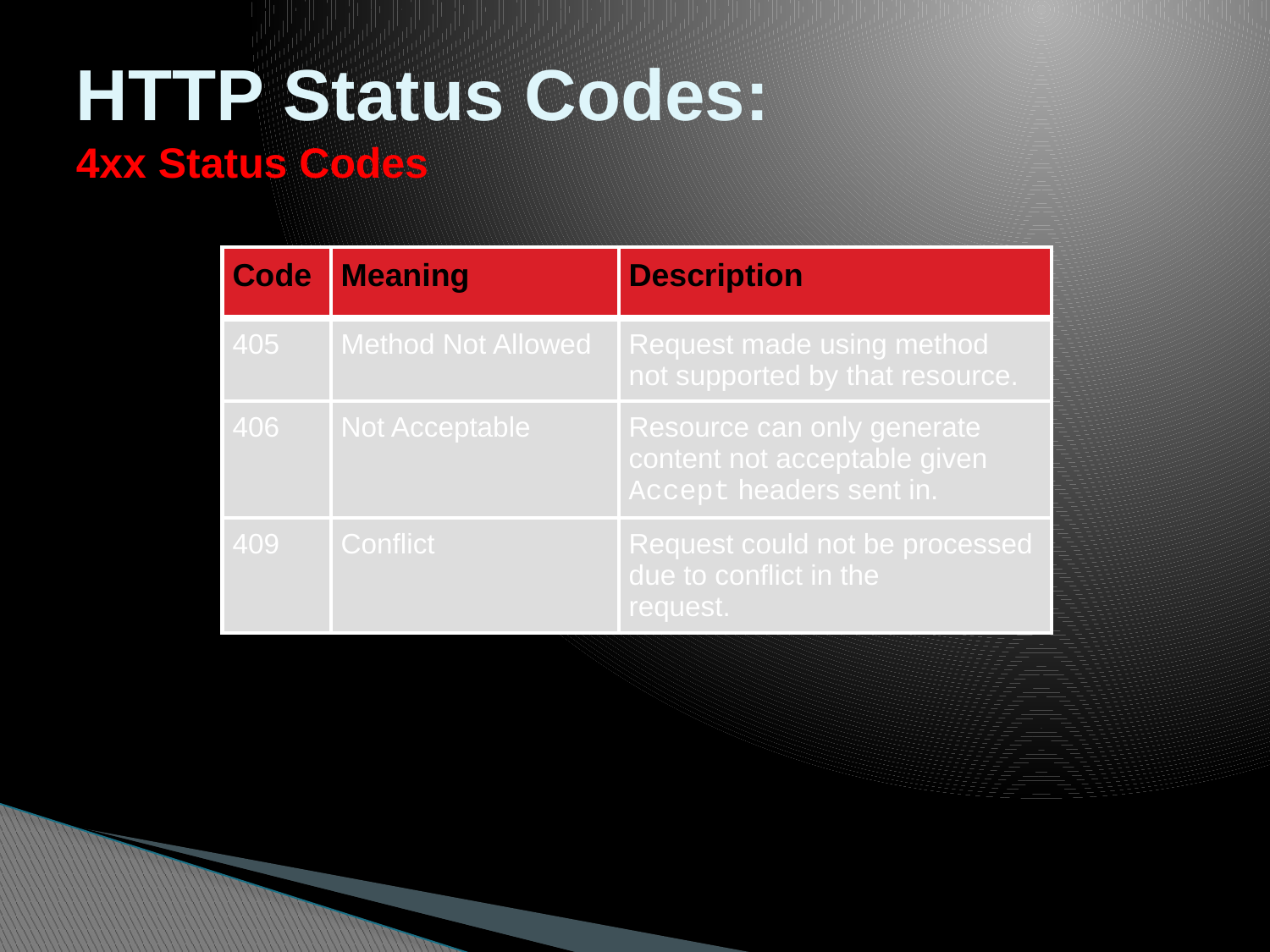

# HTTP Status Codes: 4xx Status Codes
| Code | Meaning | Description |
| --- | --- | --- |
| 405 | Method Not Allowed | Request made using method not supported by that resource. |
| 406 | Not Acceptable | Resource can only generate content not acceptable given Accept headers sent in. |
| 409 | Conflict | Request could not be processed due to conflict in the request. |